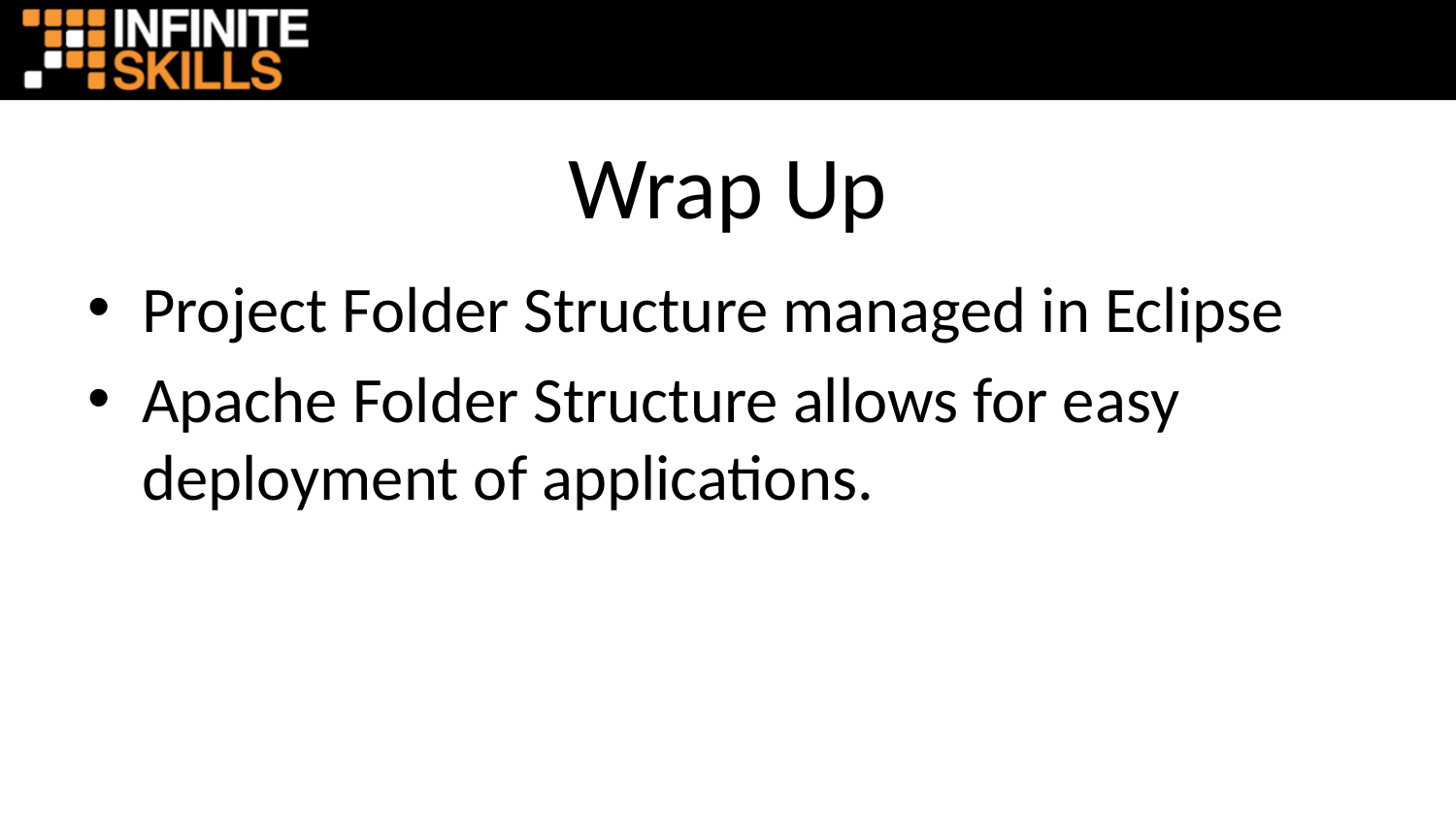

# Wrap Up
Project Folder Structure managed in Eclipse
Apache Folder Structure allows for easy deployment of applications.